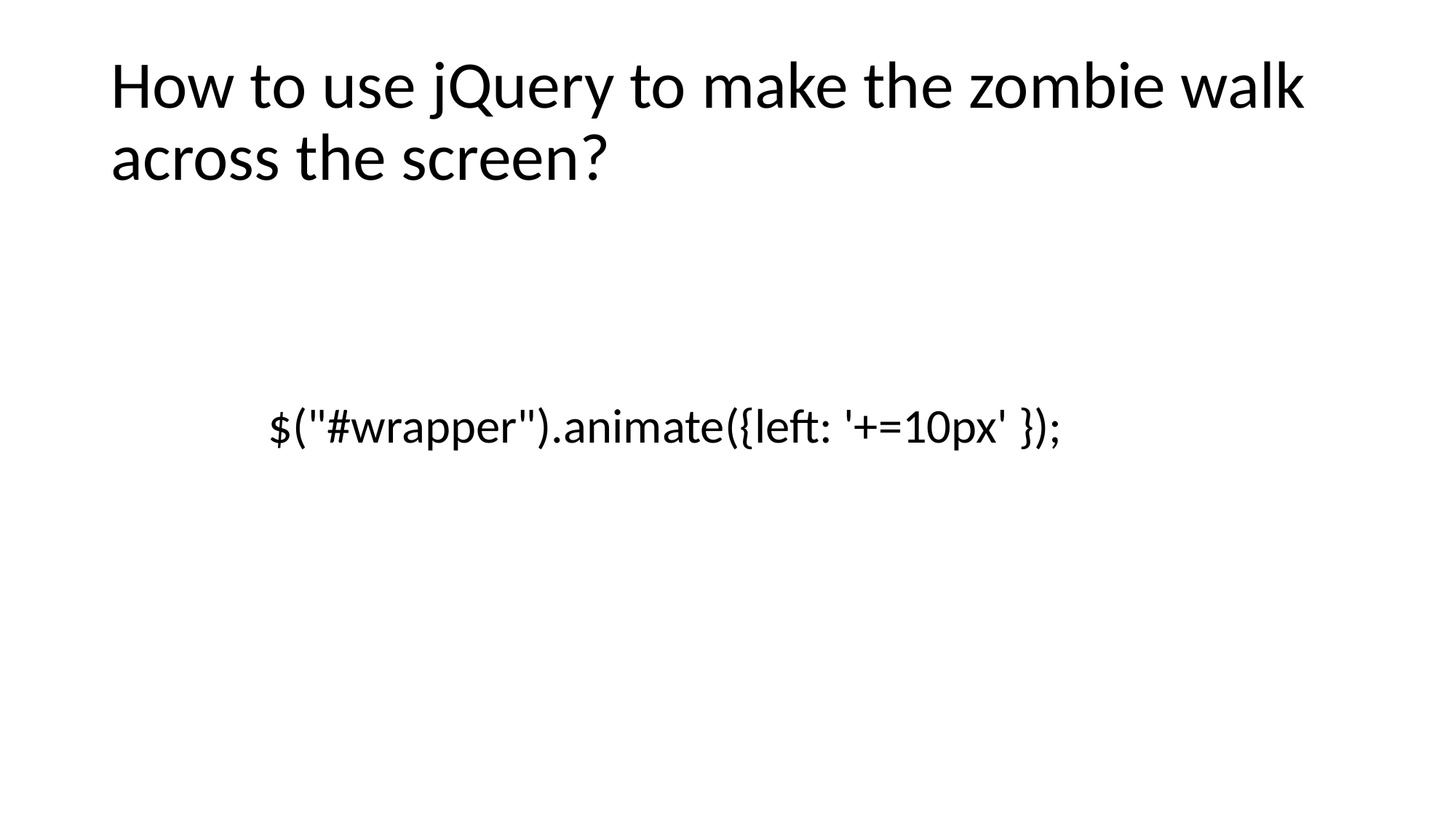

# How to use jQuery to make the zombie walk across the screen?

$("#wrapper").animate({left: '+=10px' });